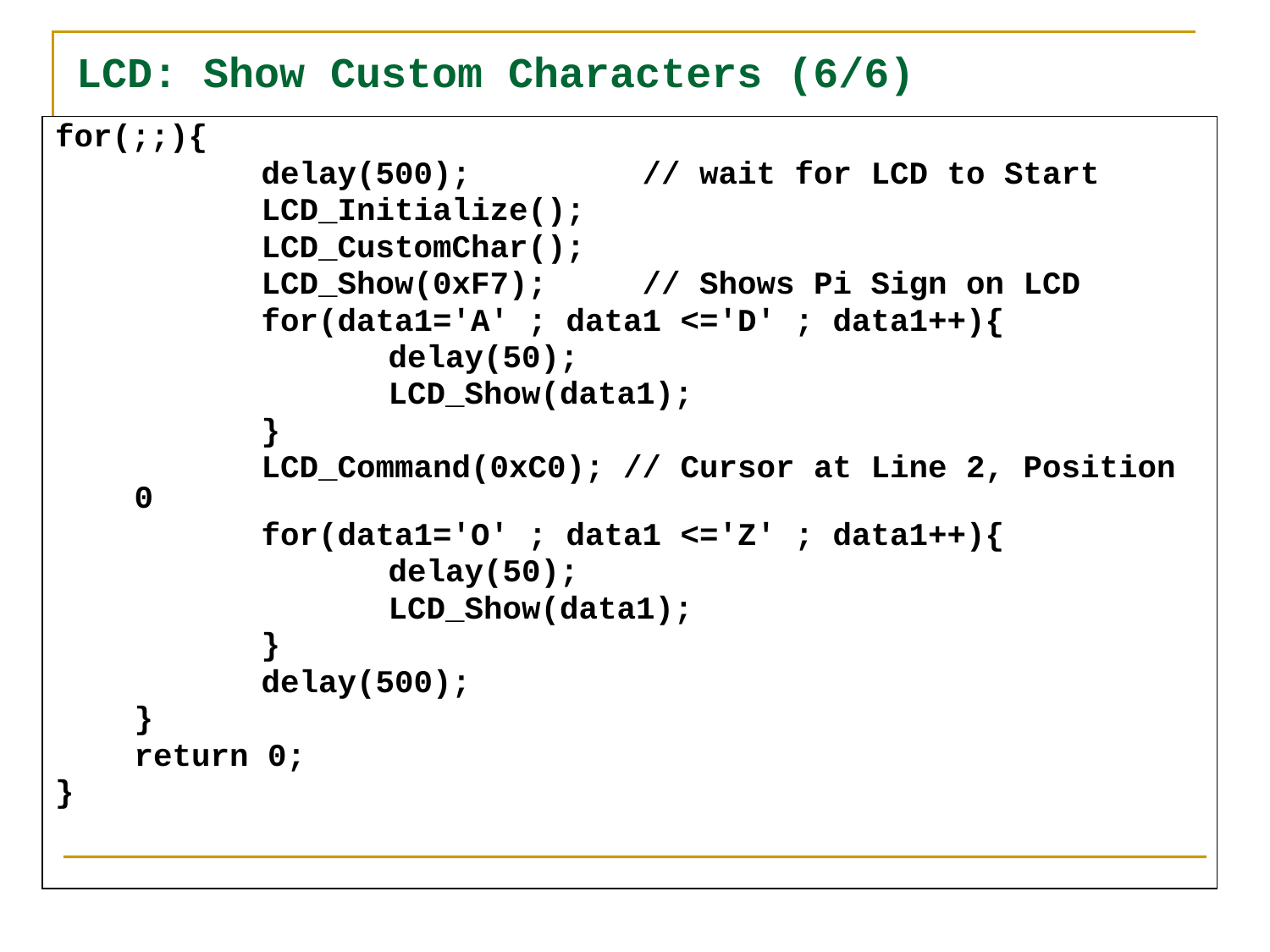

# LCD: Show Custom Characters (6/6)
for(;;){
		delay(500); 		// wait for LCD to Start
		LCD_Initialize();
		LCD_CustomChar();
		LCD_Show(0xF7); 	// Shows Pi Sign on LCD
		for(data1='A' ; data1 <='D' ; data1++){
			delay(50);
			LCD_Show(data1);
		}
		LCD_Command(0xC0); // Cursor at Line 2, Position 0
		for(data1='O' ; data1 <='Z' ; data1++){
			delay(50);
			LCD_Show(data1);
		}
		delay(500);
	}
	return 0;
}